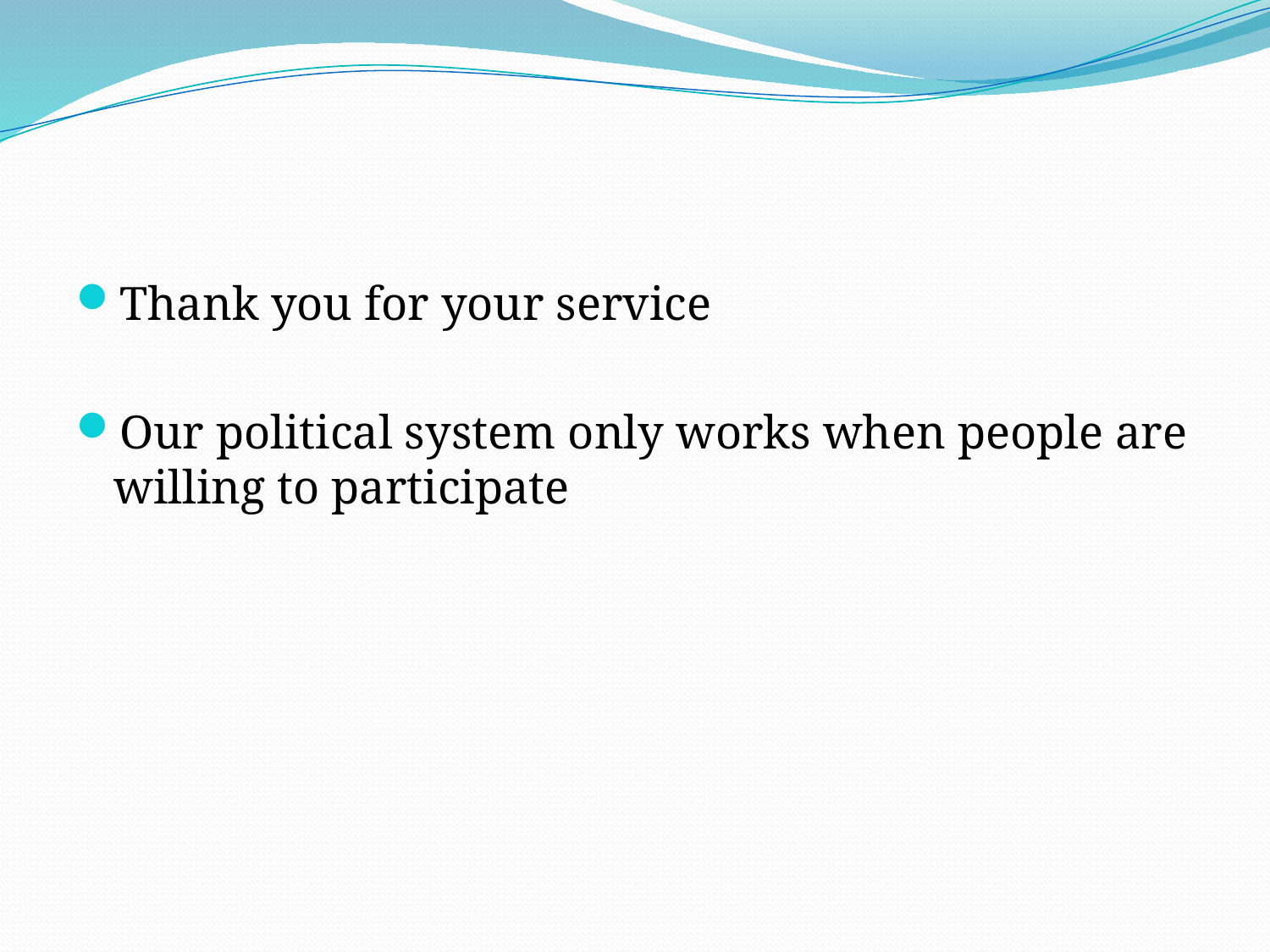

#
Thank you for your service

Our political system only works when people are willing to participate